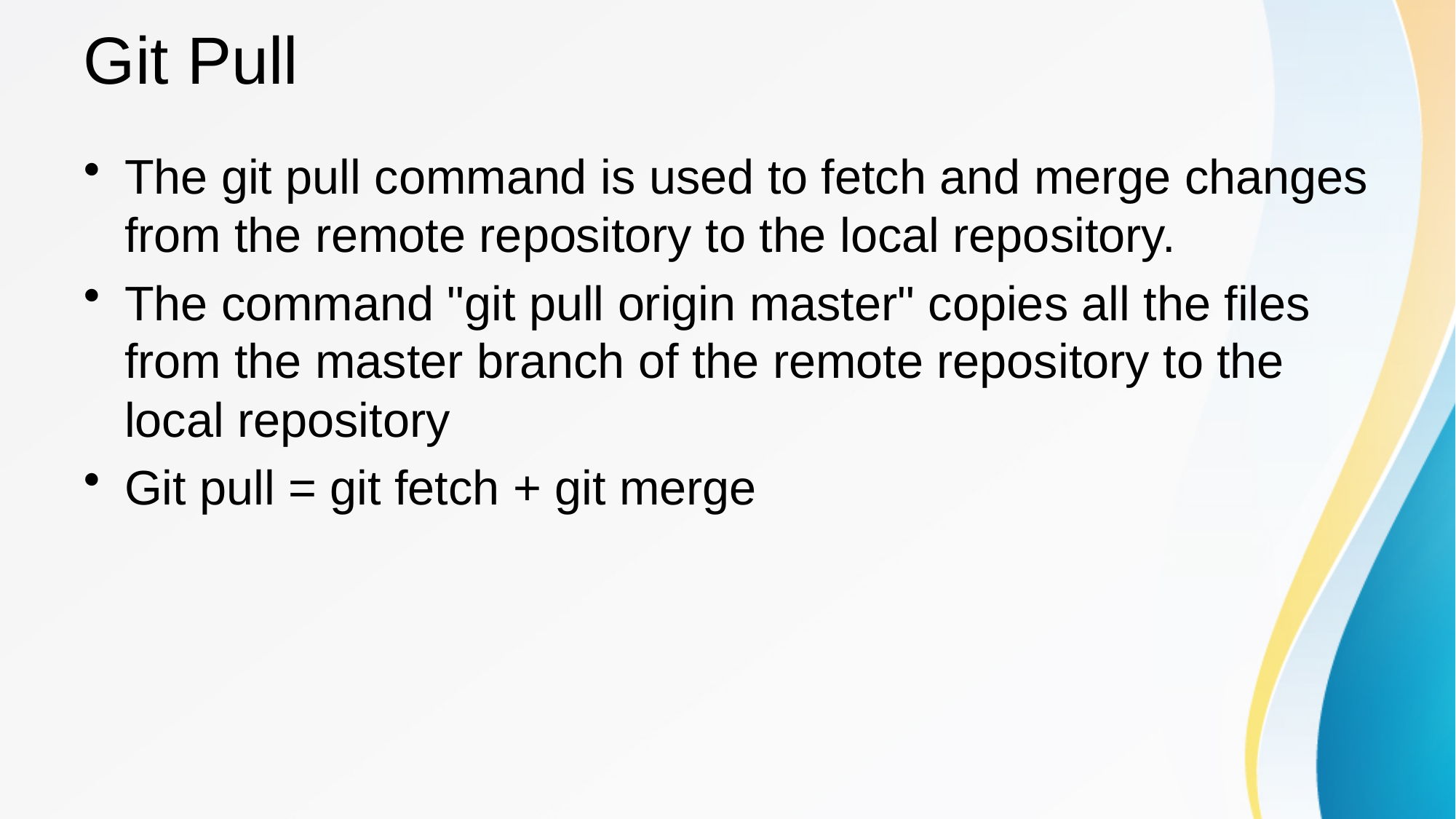

# Git Pull
The git pull command is used to fetch and merge changes from the remote repository to the local repository.
The command "git pull origin master" copies all the files from the master branch of the remote repository to the local repository
Git pull = git fetch + git merge